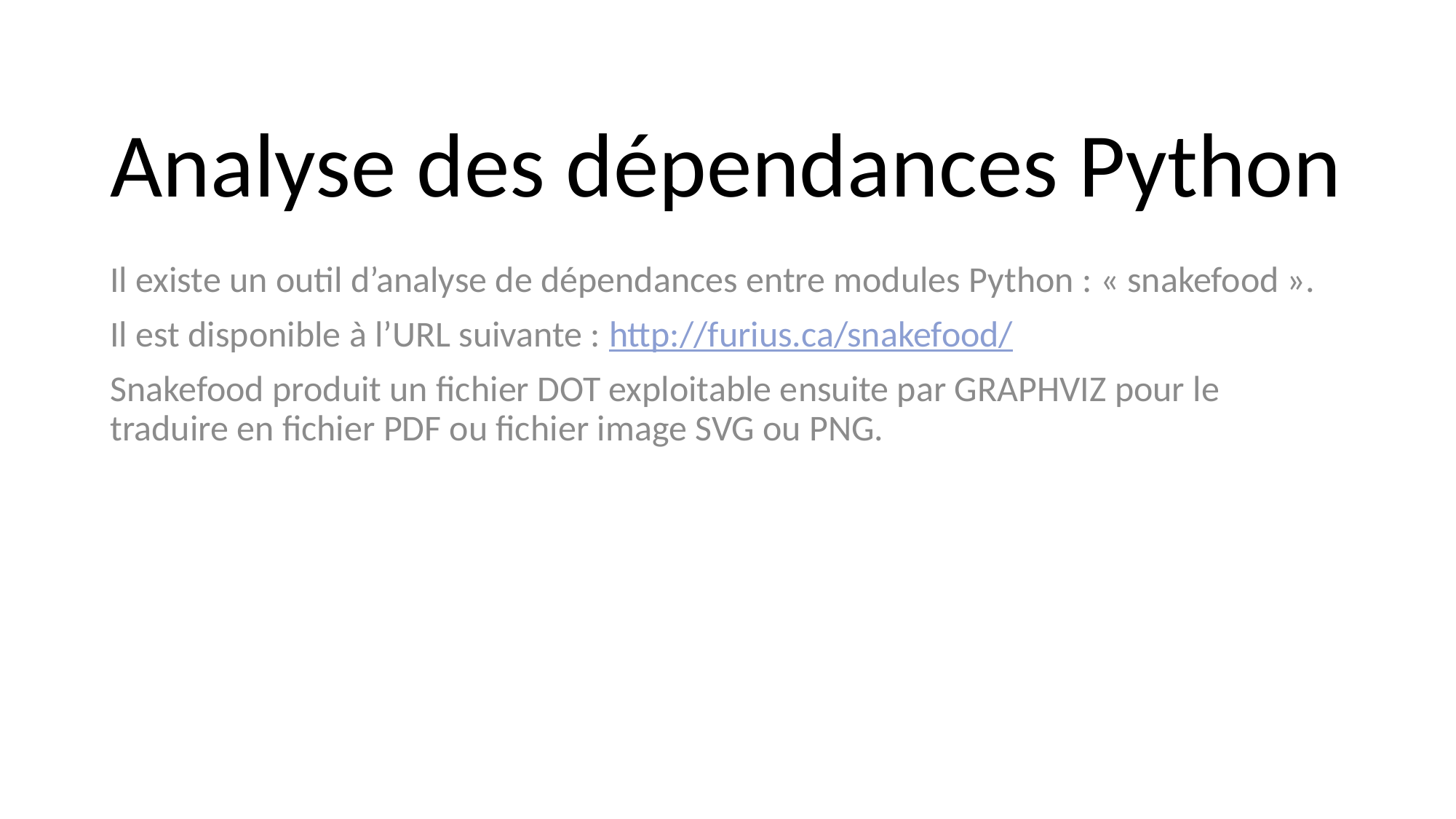

# Analyse des dépendances Python
Il existe un outil d’analyse de dépendances entre modules Python : « snakefood ».
Il est disponible à l’URL suivante : http://furius.ca/snakefood/
Snakefood produit un fichier DOT exploitable ensuite par GRAPHVIZ pour le traduire en fichier PDF ou fichier image SVG ou PNG.